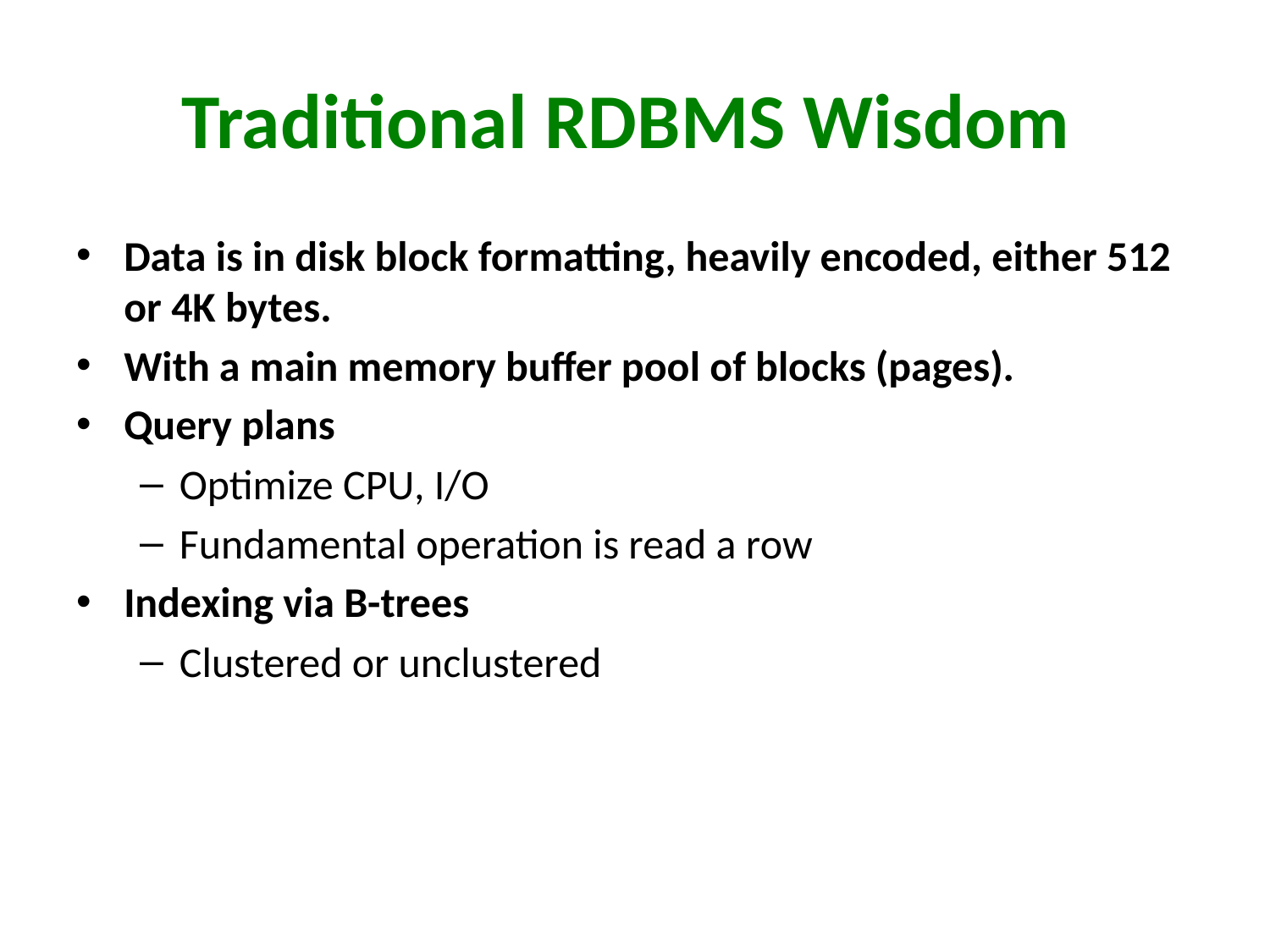

# Traditional RDBMS Wisdom
Data is in disk block formatting, heavily encoded, either 512 or 4K bytes.
With a main memory buffer pool of blocks (pages).
Query plans
Optimize CPU, I/O
Fundamental operation is read a row
Indexing via B-trees
Clustered or unclustered